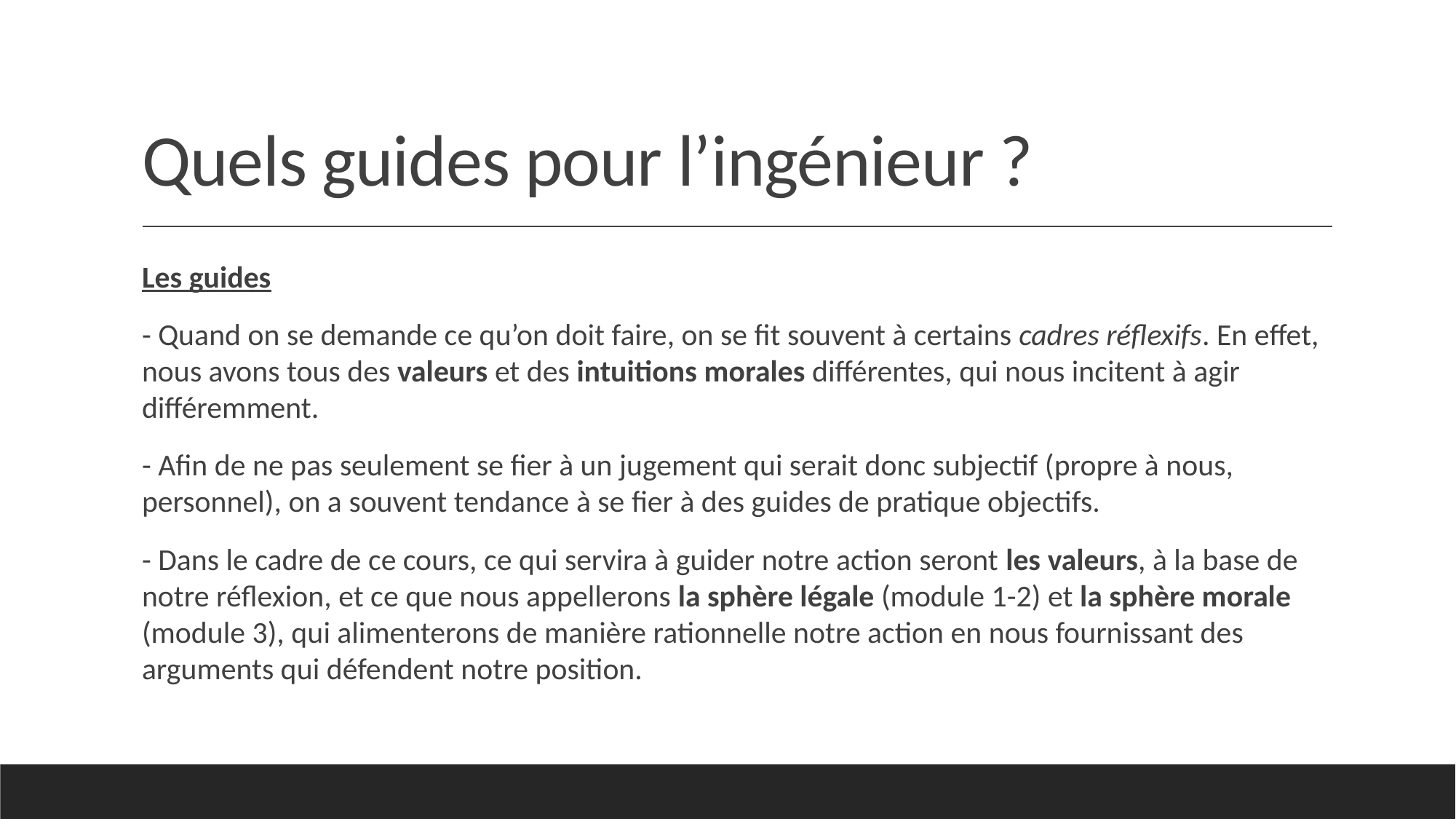

# Quels guides pour l’ingénieur ?
Les guides
- Quand on se demande ce qu’on doit faire, on se fit souvent à certains cadres réflexifs. En effet, nous avons tous des valeurs et des intuitions morales différentes, qui nous incitent à agir différemment.
- Afin de ne pas seulement se fier à un jugement qui serait donc subjectif (propre à nous, personnel), on a souvent tendance à se fier à des guides de pratique objectifs.
- Dans le cadre de ce cours, ce qui servira à guider notre action seront les valeurs, à la base de notre réflexion, et ce que nous appellerons la sphère légale (module 1-2) et la sphère morale (module 3), qui alimenterons de manière rationnelle notre action en nous fournissant des arguments qui défendent notre position.